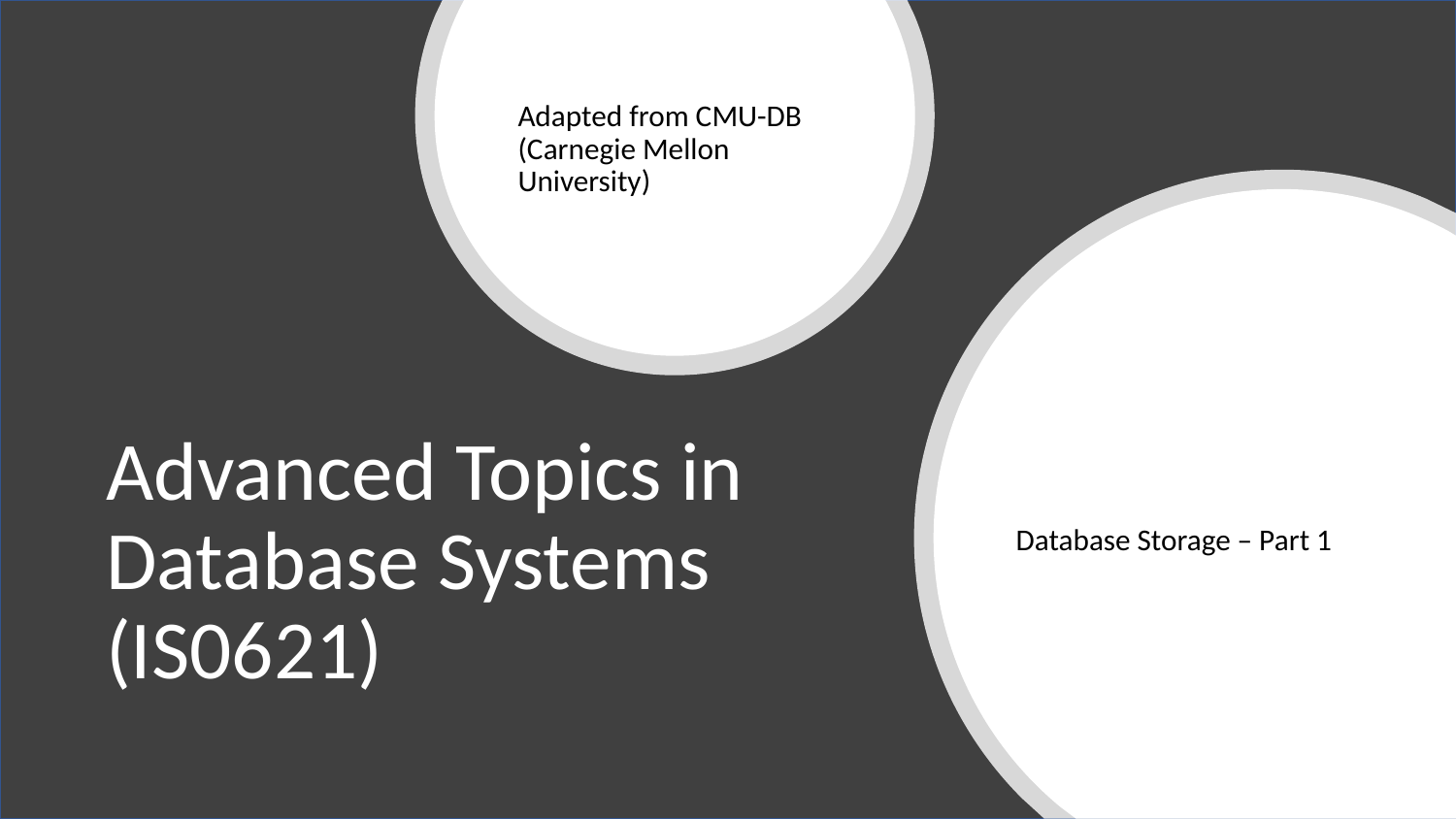

Adapted from CMU-DB (Carnegie Mellon University)

Database Storage – Part 1
# Advanced Topics in Database Systems (IS0621)
42